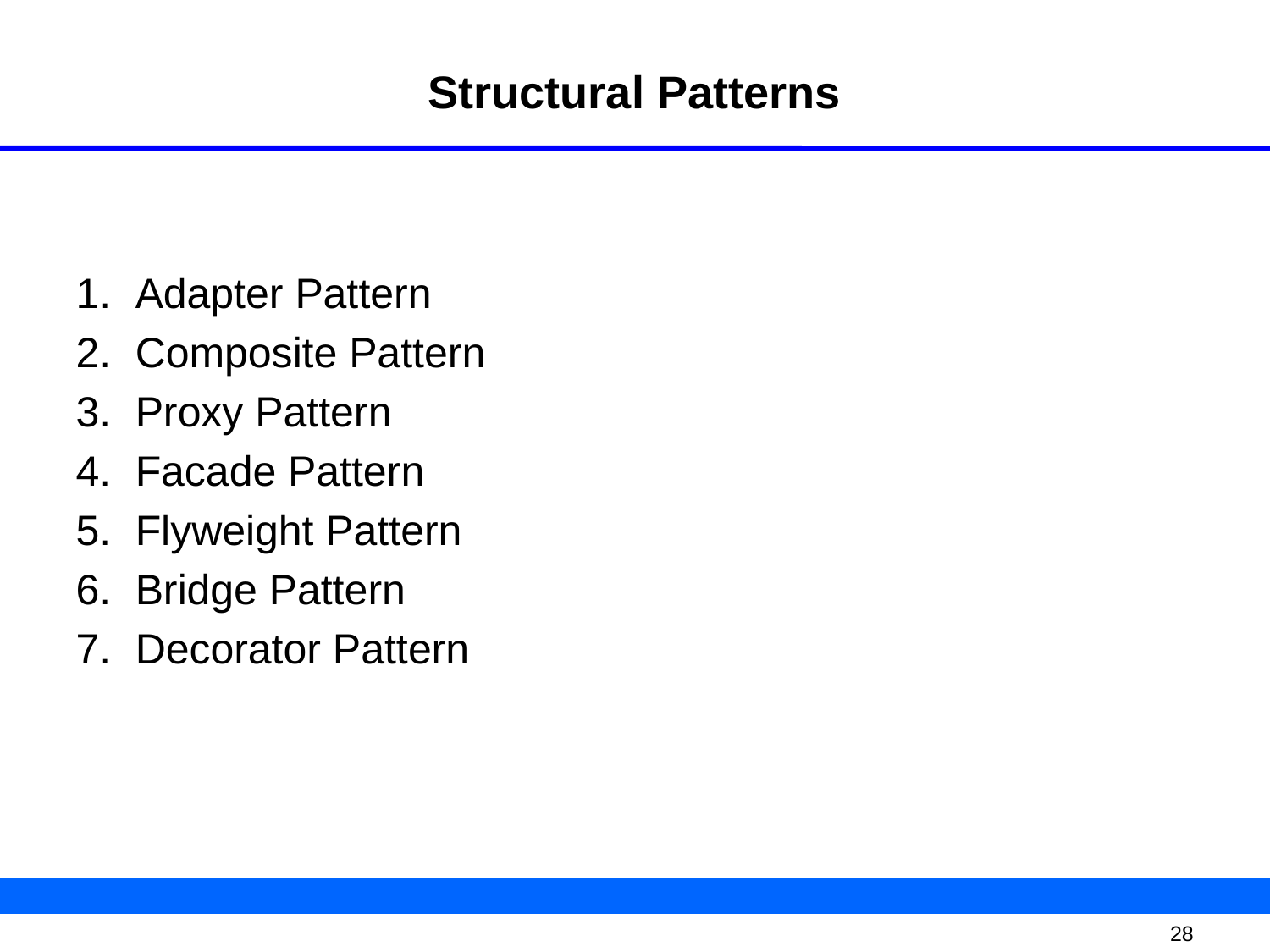

# Structural Patterns
 Adapter Pattern
 Composite Pattern
 Proxy Pattern
 Facade Pattern
 Flyweight Pattern
 Bridge Pattern
 Decorator Pattern